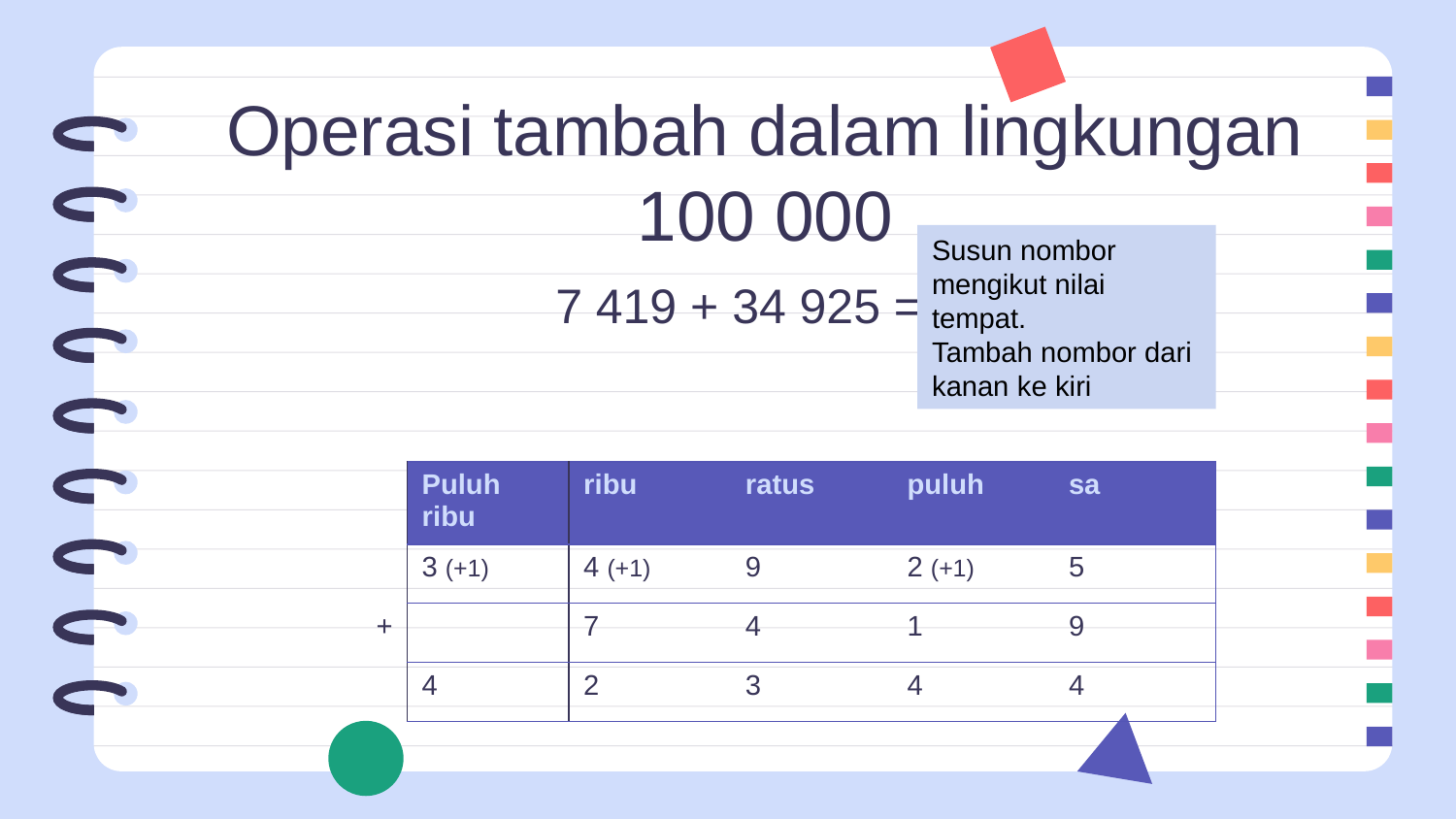

# Operasi tambah dalam lingkungan 100 000
Susun nombor mengikut nilai tempat.
Tambah nombor dari kanan ke kiri
7 419 + 34 925 =
|  | Puluh ribu | ribu | ratus | puluh | sa |
| --- | --- | --- | --- | --- | --- |
|  | 3 (+1) | 4 (+1) | 9 | 2 (+1) | 5 |
| + |  | 7 | 4 | 1 | 9 |
|  | 4 | 2 | 3 | 4 | 4 |